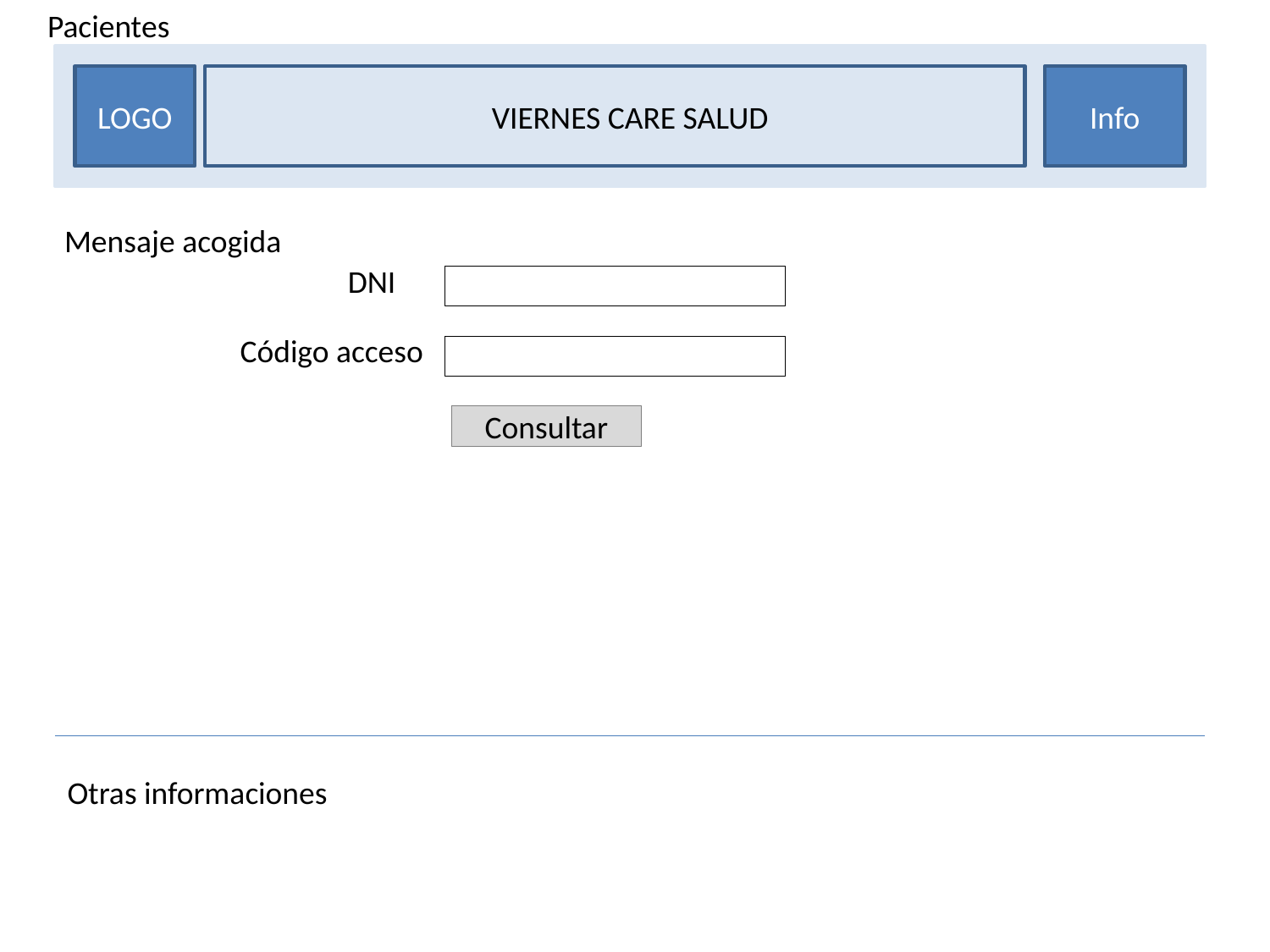

Pacientes
VIERNES CARE SALUD
LOGO

Info
Mensaje acogida
DNI

Código acceso

Consultar
Otras informaciones